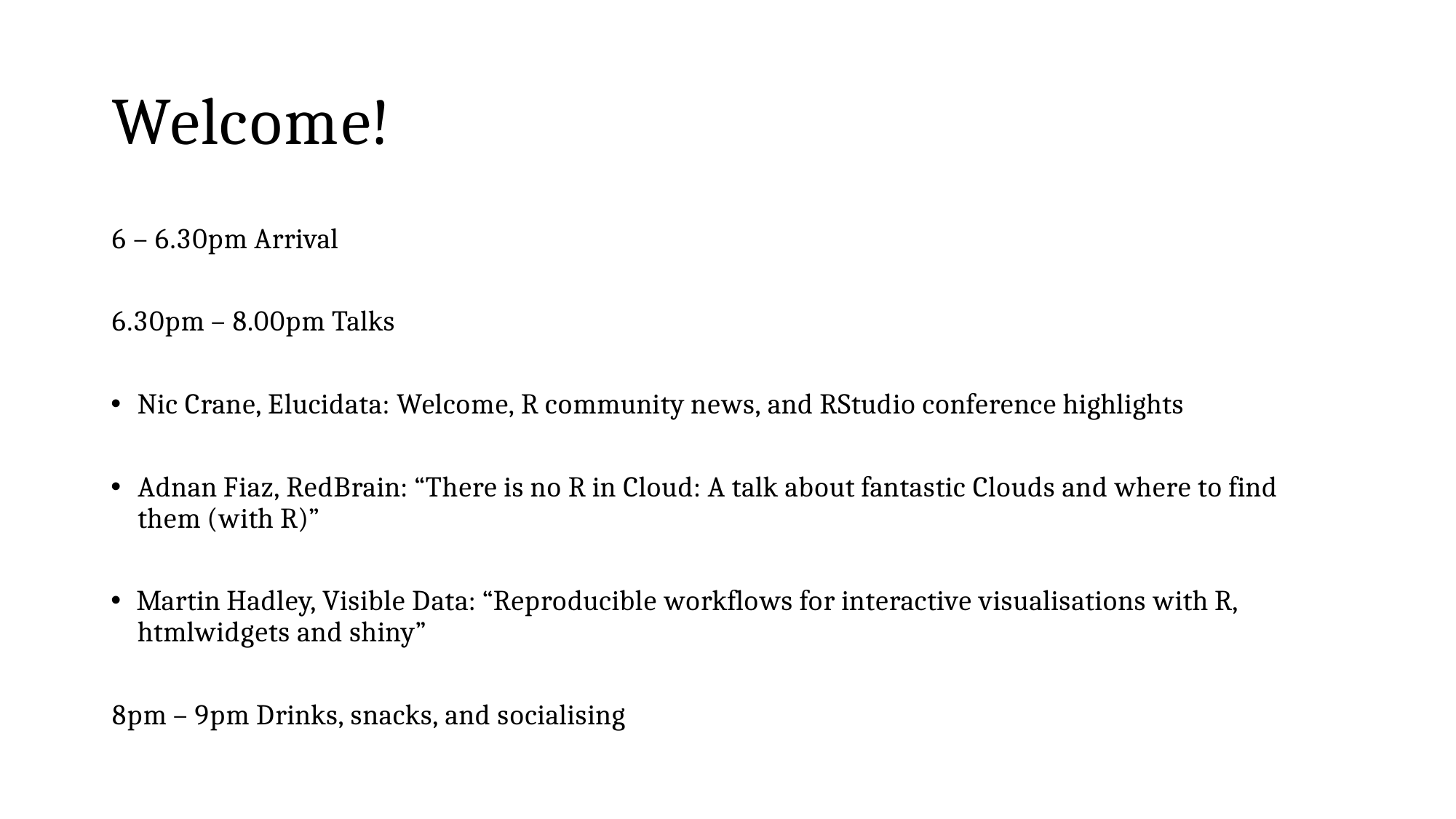

# Welcome!
6 – 6.30pm Arrival

6.30pm – 8.00pm Talks

Nic Crane, Elucidata: Welcome, R community news, and RStudio conference highlights

Adnan Fiaz, RedBrain: “There is no R in Cloud: A talk about fantastic Clouds and where to find them (with R)”

Martin Hadley, Visible Data: “Reproducible workflows for interactive visualisations with R, htmlwidgets and shiny”

8pm – 9pm Drinks, snacks, and socialising